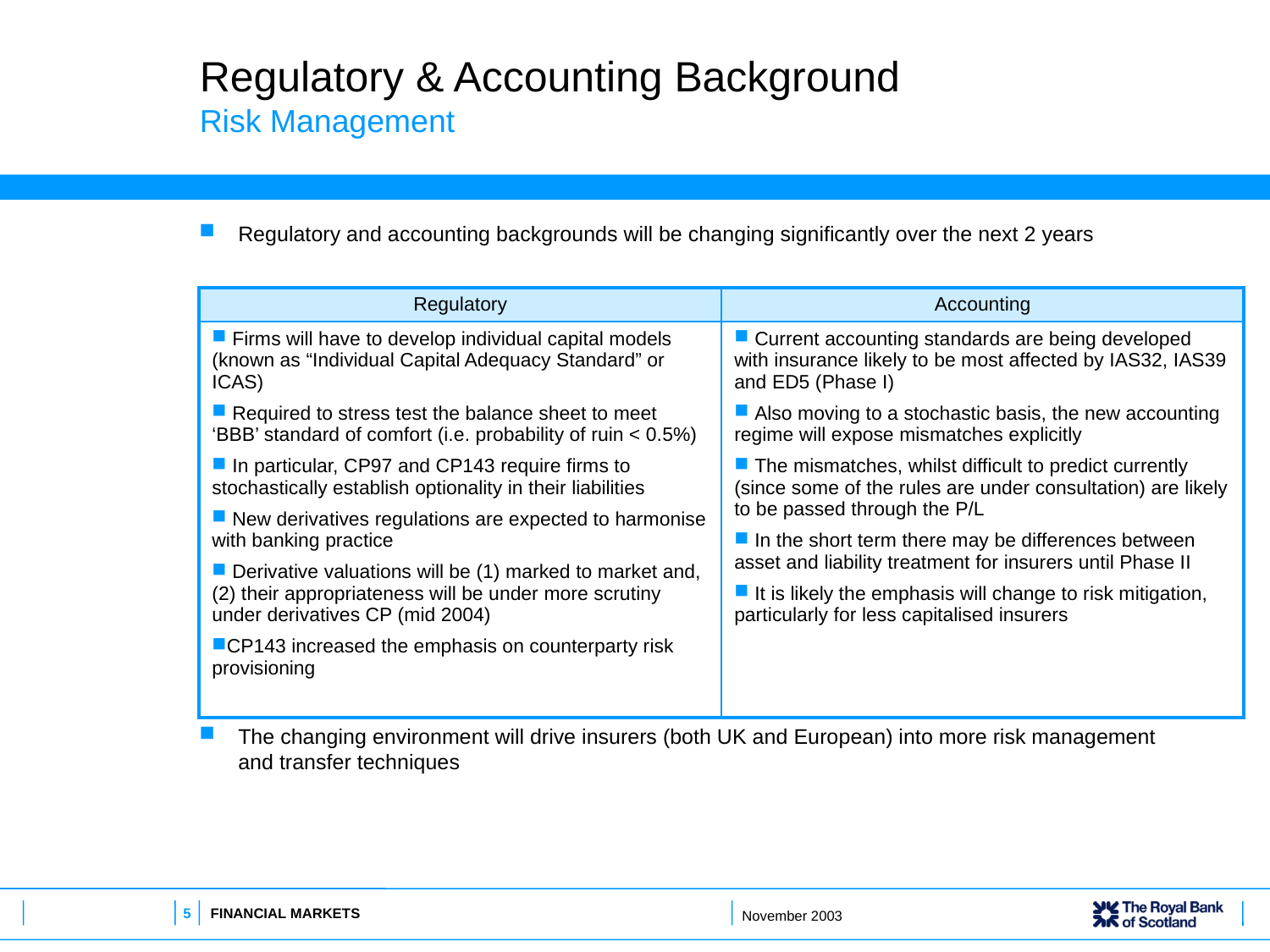

# Regulatory & Accounting Background Risk Management
Regulatory and accounting backgrounds will be changing significantly over the next 2 years

The changing environment will drive insurers (both UK and European) into more risk management and transfer techniques
| Regulatory | Accounting |
| --- | --- |
| Firms will have to develop individual capital models (known as “Individual Capital Adequacy Standard” or ICAS) Required to stress test the balance sheet to meet ‘BBB’ standard of comfort (i.e. probability of ruin < 0.5%) In particular, CP97 and CP143 require firms to stochastically establish optionality in their liabilities New derivatives regulations are expected to harmonise with banking practice Derivative valuations will be (1) marked to market and, (2) their appropriateness will be under more scrutiny under derivatives CP (mid 2004) CP143 increased the emphasis on counterparty risk provisioning | Current accounting standards are being developed with insurance likely to be most affected by IAS32, IAS39 and ED5 (Phase I) Also moving to a stochastic basis, the new accounting regime will expose mismatches explicitly The mismatches, whilst difficult to predict currently (since some of the rules are under consultation) are likely to be passed through the P/L In the short term there may be differences between asset and liability treatment for insurers until Phase II It is likely the emphasis will change to risk mitigation, particularly for less capitalised insurers |
5
FINANCIAL MARKETS
November 2003